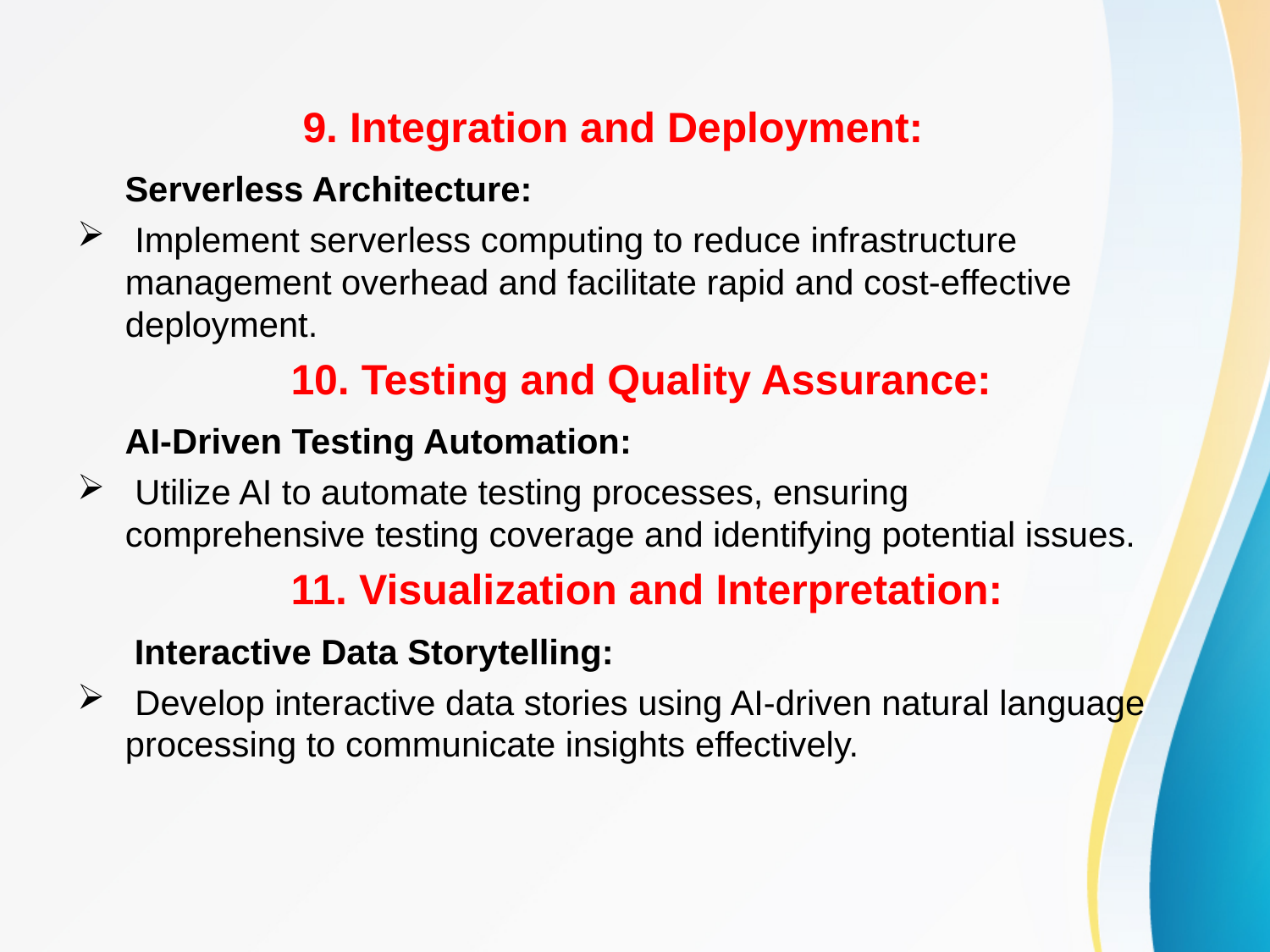

9. Integration and Deployment:
    Serverless Architecture:
 Implement serverless computing to reduce infrastructure management overhead and facilitate rapid and cost-effective deployment.
                  10. Testing and Quality Assurance:
    AI-Driven Testing Automation:
 Utilize AI to automate testing processes, ensuring comprehensive testing coverage and identifying potential issues.
                  11. Visualization and Interpretation:
     Interactive Data Storytelling:
 Develop interactive data stories using AI-driven natural language processing to communicate insights effectively.